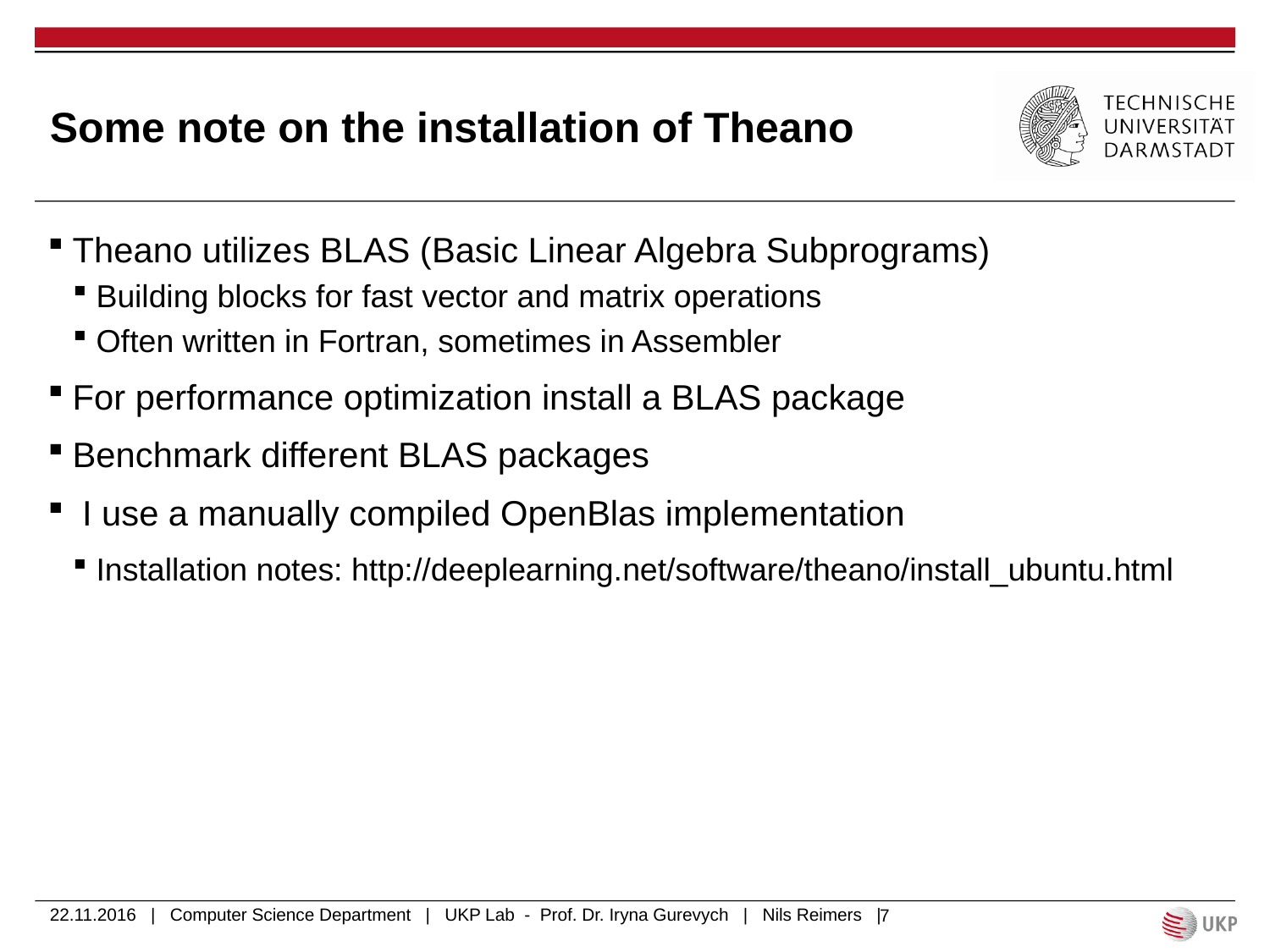

# Some note on the installation of Theano
Theano utilizes BLAS (Basic Linear Algebra Subprograms)
Building blocks for fast vector and matrix operations
Often written in Fortran, sometimes in Assembler
For performance optimization install a BLAS package
Benchmark different BLAS packages
 I use a manually compiled OpenBlas implementation
Installation notes: http://deeplearning.net/software/theano/install_ubuntu.html
22.11.2016   |   Computer Science Department   |   UKP Lab  -  Prof. Dr. Iryna Gurevych   |   Nils Reimers   |